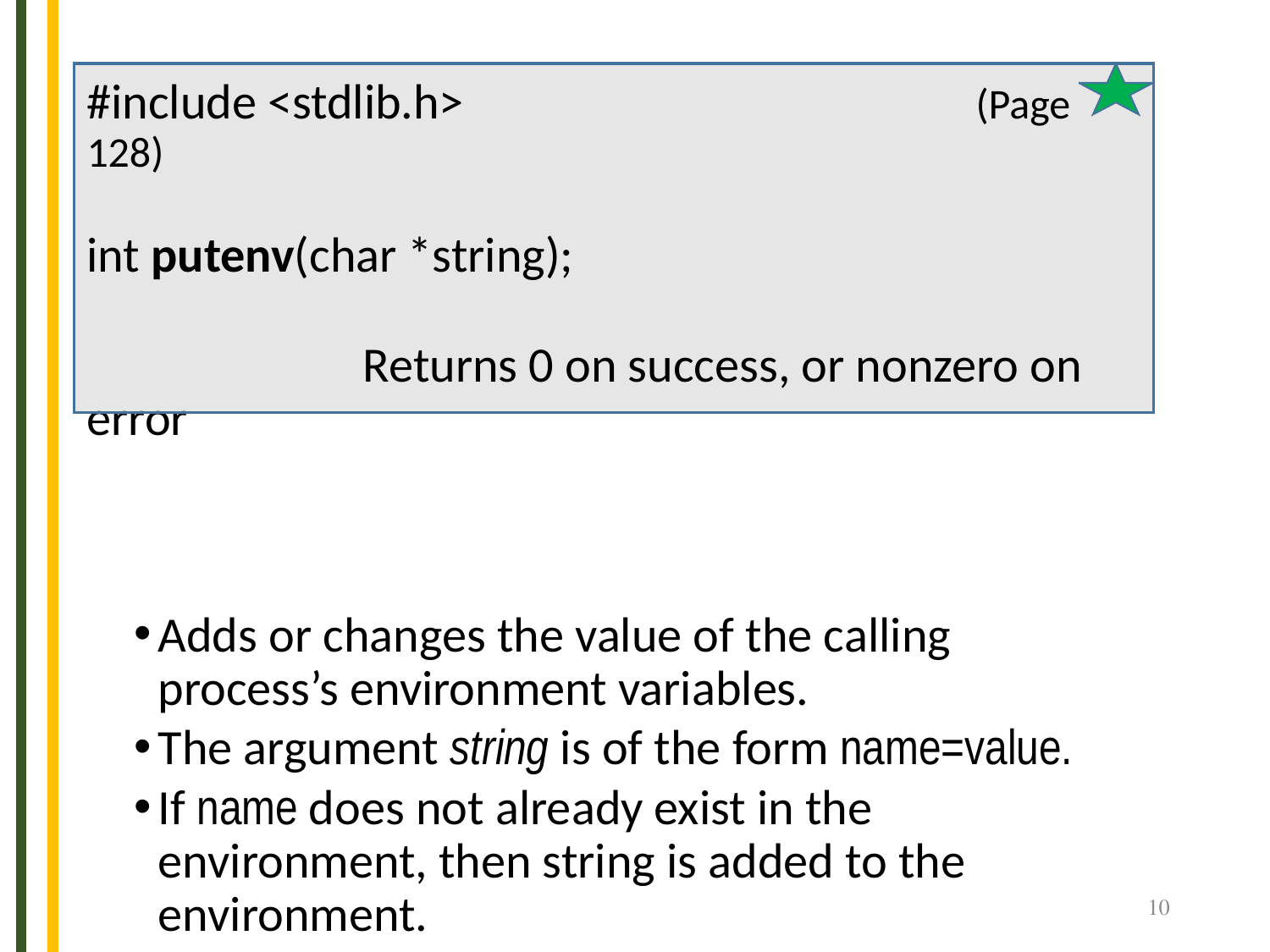

#
#include <stdlib.h>					(Page 128)

int putenv(char *string);

		  Returns 0 on success, or nonzero on error

Adds or changes the value of the calling process’s environment variables.
The argument string is of the form name=value.
If name does not already exist in the environment, then string is added to the environment.
If name does exist, then the value of name in the environment is changed to value.

10